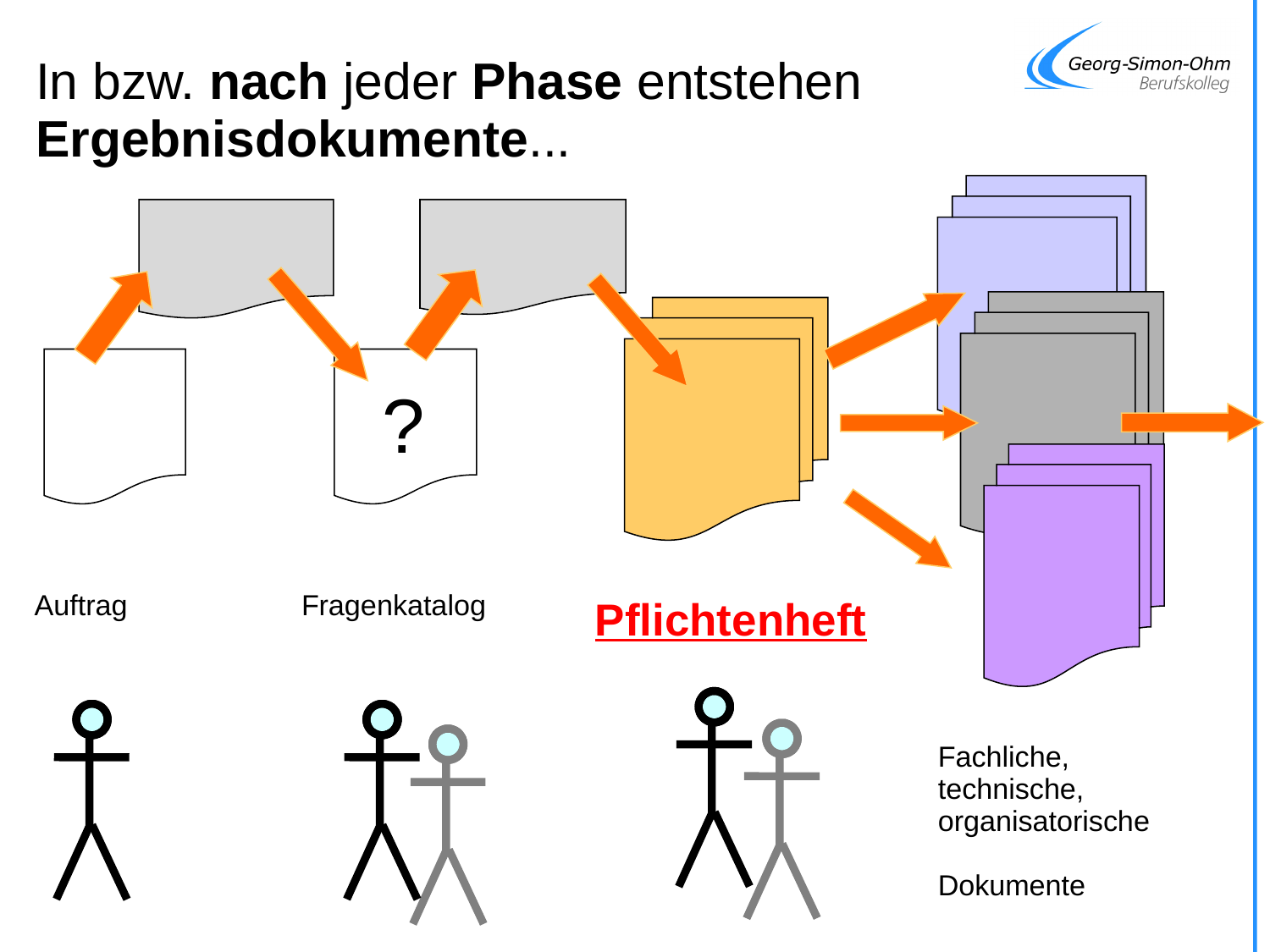

In bzw. nach jeder Phase entstehen Ergebnisdokumente...

Pflichtenheft

Auftrag

?

Fachliche,
technische,
organisatorische
Dokumente
Fragenkatalog